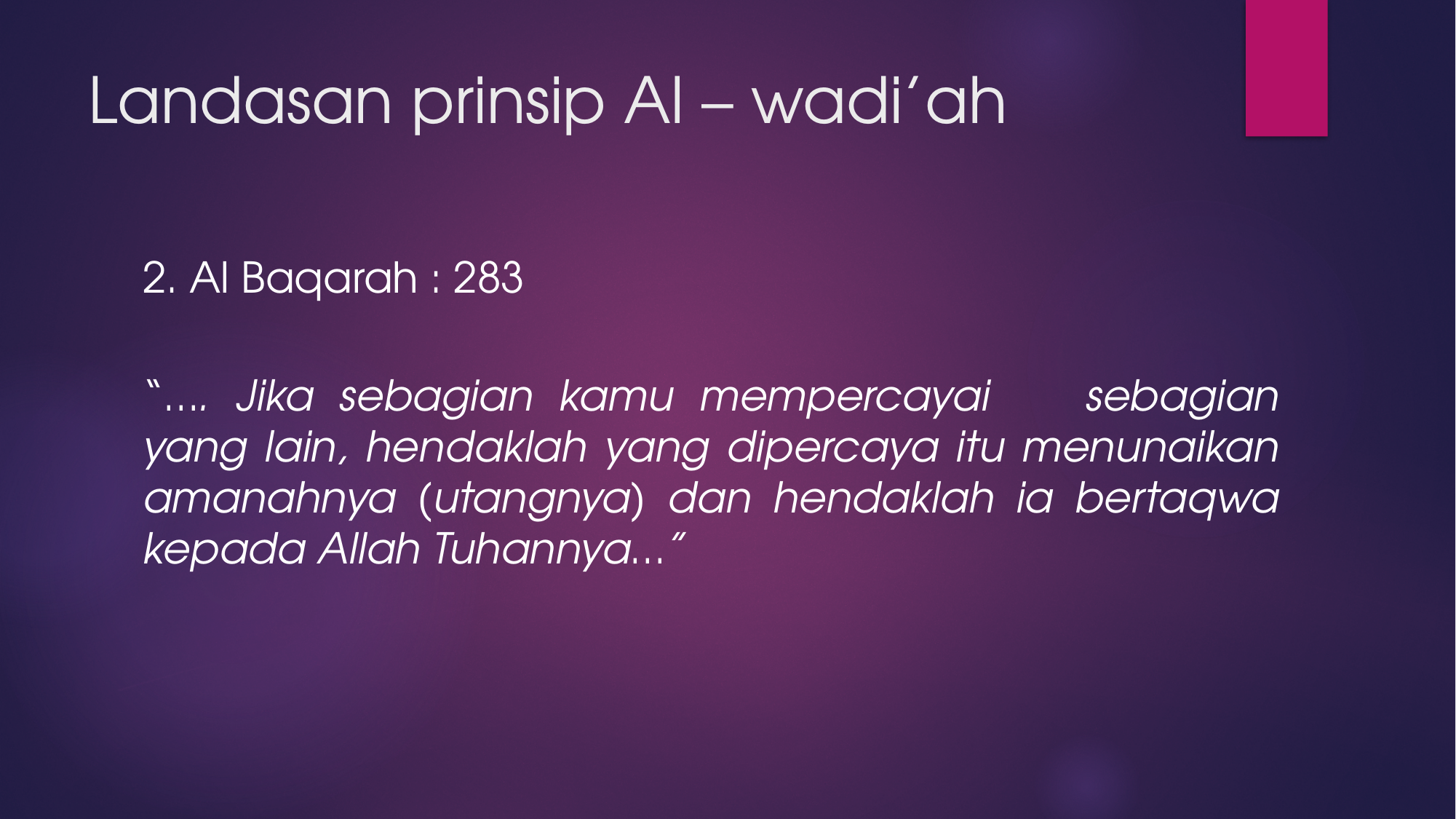

# Landasan prinsip Al – wadi’ah
2. Al Baqarah : 283

“…. Jika sebagian kamu mempercayai 	sebagian yang lain, hendaklah yang dipercaya itu menunaikan amanahnya (utangnya) dan hendaklah ia bertaqwa kepada Allah Tuhannya…”